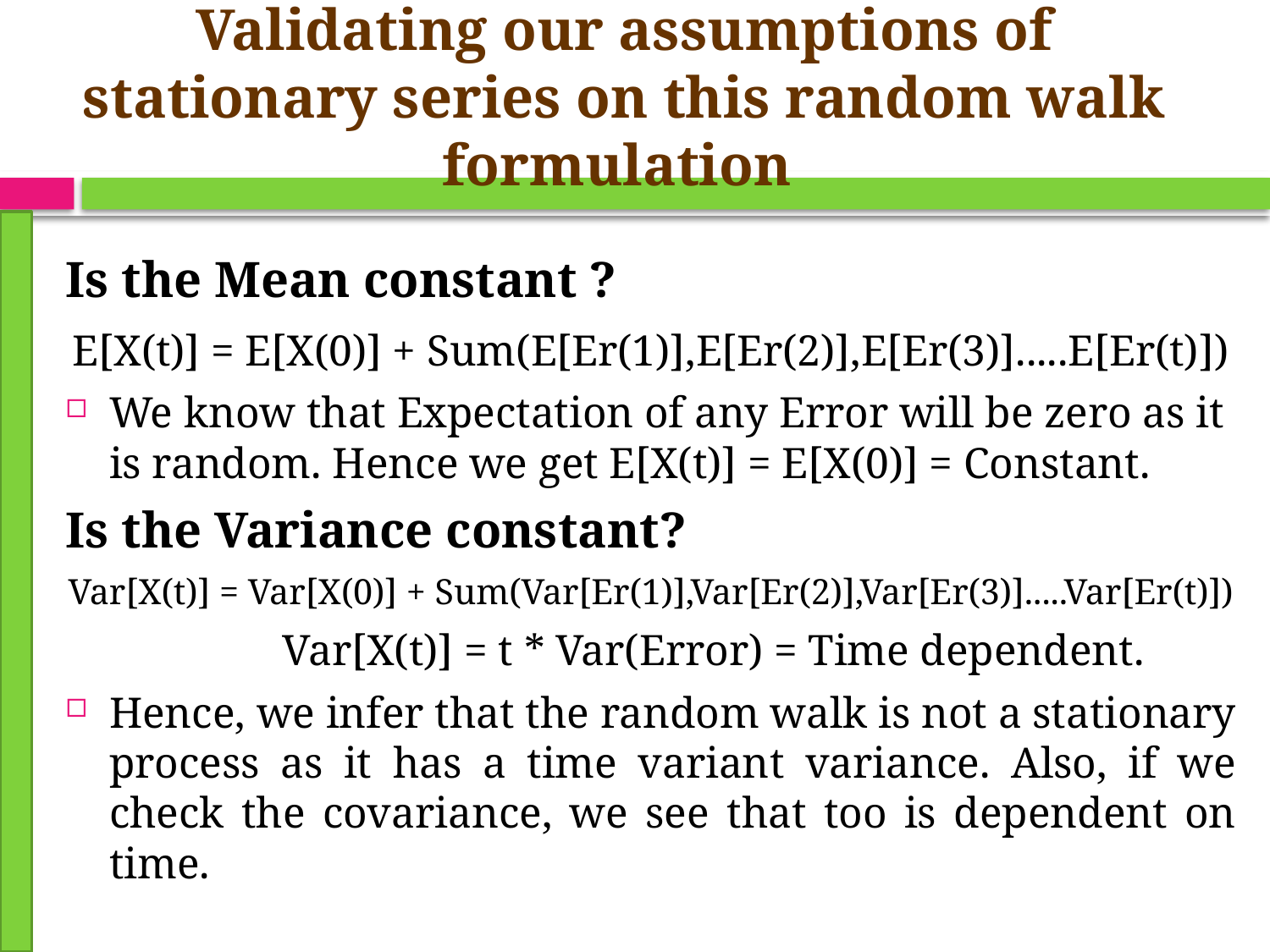

# Validating our assumptions of stationary series on this random walk formulation

Is the Mean constant ?
E[X(t)] = E[X(0)] + Sum(E[Er(1)],E[Er(2)],E[Er(3)].....E[Er(t)])
We know that Expectation of any Error will be zero as it is random. Hence we get E[X(t)] = E[X(0)] = Constant.
Is the Variance constant?
Var[X(t)] = Var[X(0)] + Sum(Var[Er(1)],Var[Er(2)],Var[Er(3)].....Var[Er(t)])
	Var[X(t)] = t * Var(Error) = Time dependent.
Hence, we infer that the random walk is not a stationary process as it has a time variant variance. Also, if we check the covariance, we see that too is dependent on time.